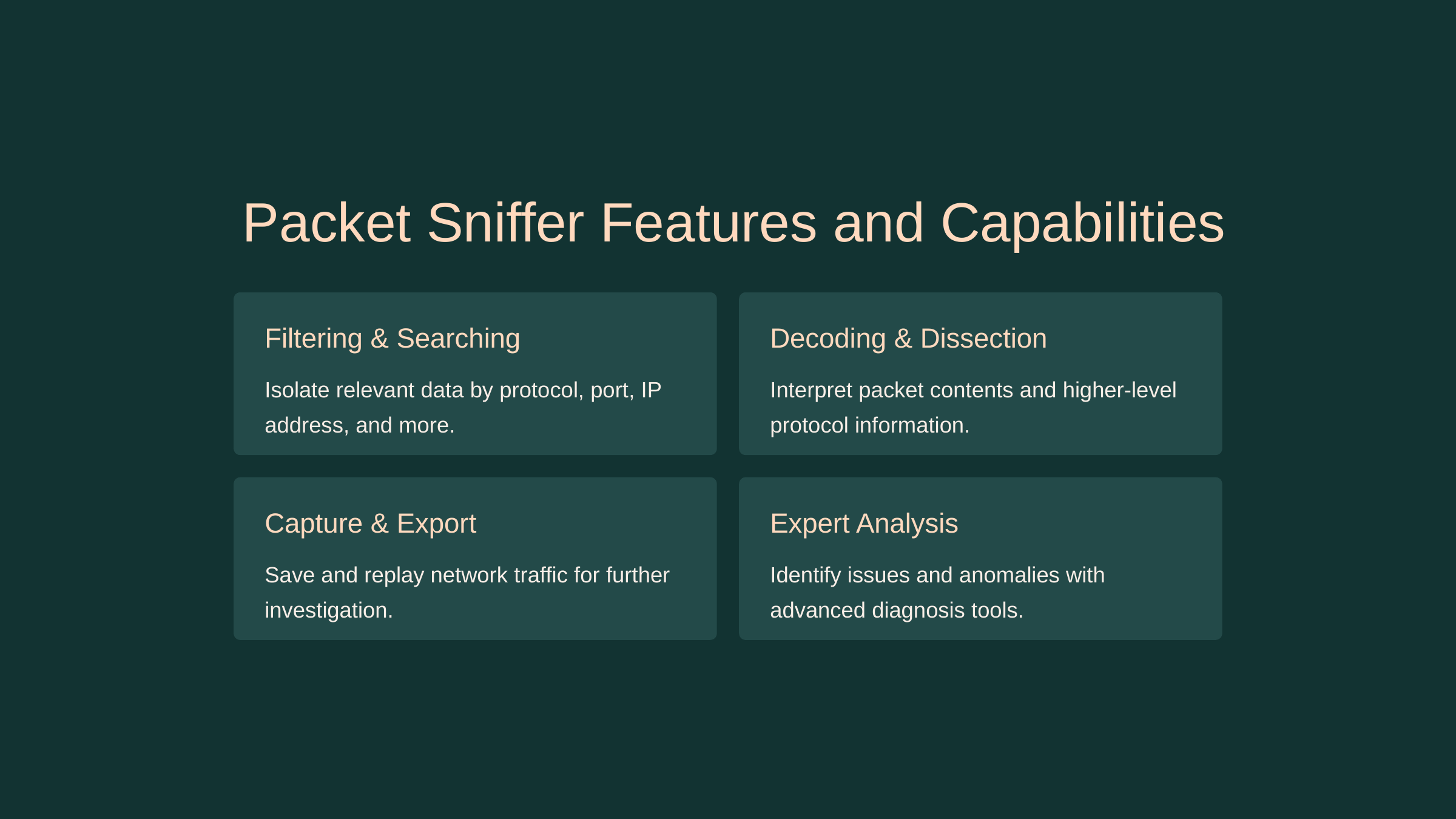

Packet Sniffer Features and Capabilities

Filtering & Searching
Decoding & Dissection
Isolate relevant data by protocol, port, IP address, and more.
Interpret packet contents and higher-level protocol information.

Capture & Export
Expert Analysis
Save and replay network traffic for further investigation.
Identify issues and anomalies with advanced diagnosis tools.